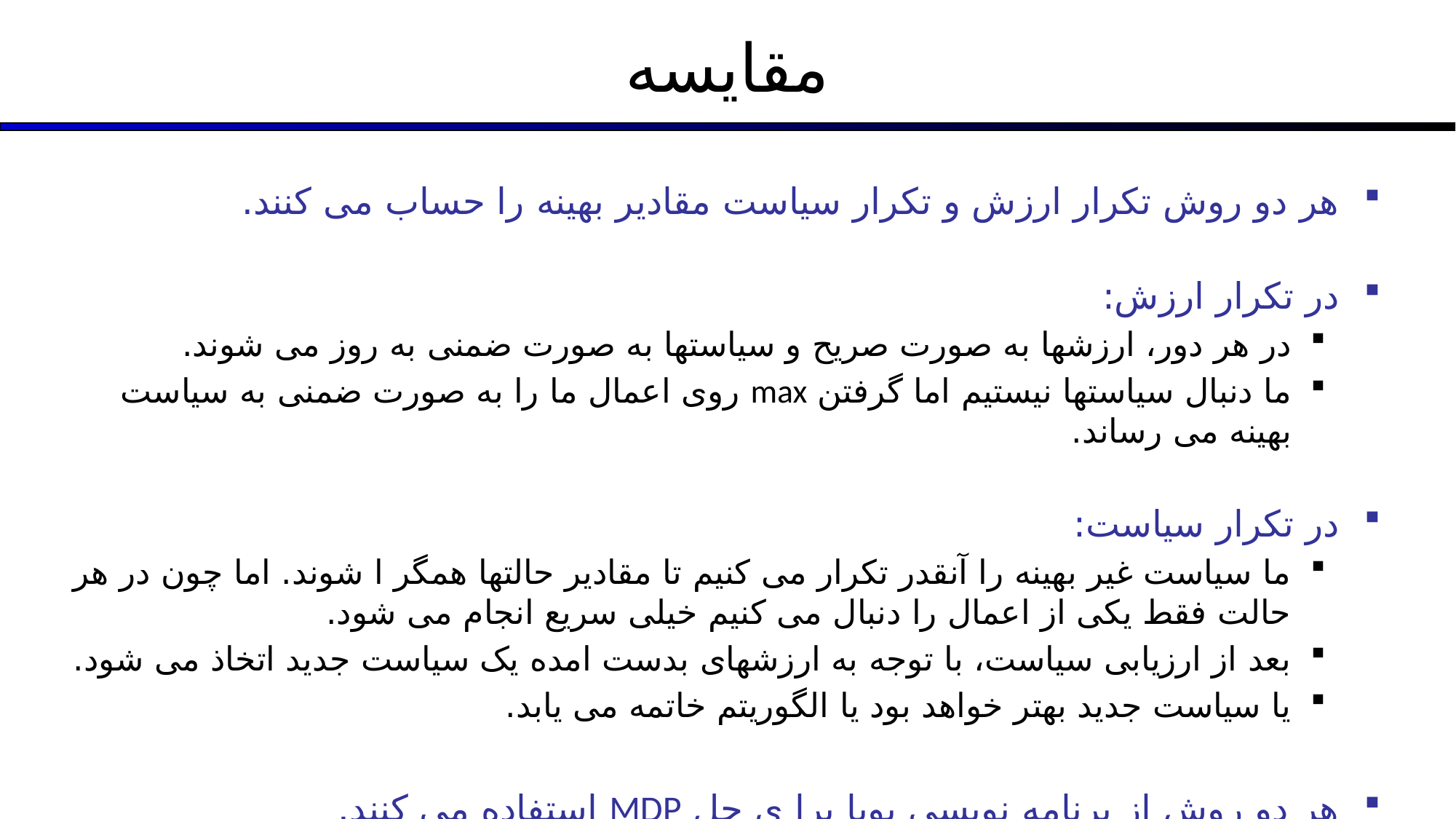

# مقایسه
هر دو روش تکرار ارزش و تکرار سیاست مقادیر بهینه را حساب می کنند.

در تکرار ارزش:
در هر دور، ارزشها به صورت صریح و سیاستها به صورت ضمنی به روز می شوند.
ما دنبال سیاستها نیستیم اما گرفتن max روی اعمال ما را به صورت ضمنی به سیاست بهینه می رساند.

در تکرار سیاست:
ما سیاست غیر بهینه را آنقدر تکرار می کنیم تا مقادیر حالتها همگر ا شوند. اما چون در هر حالت فقط یکی از اعمال را دنبال می کنیم خیلی سریع انجام می شود.
بعد از ارزیابی سیاست، با توجه به ارزشهای بدست امده یک سیاست جدید اتخاذ می شود.
یا سیاست جدید بهتر خواهد بود یا الگوریتم خاتمه می یابد.

هر دو روش از برنامه نویسی پویا برا ی حل MDP استفاده می کنند.